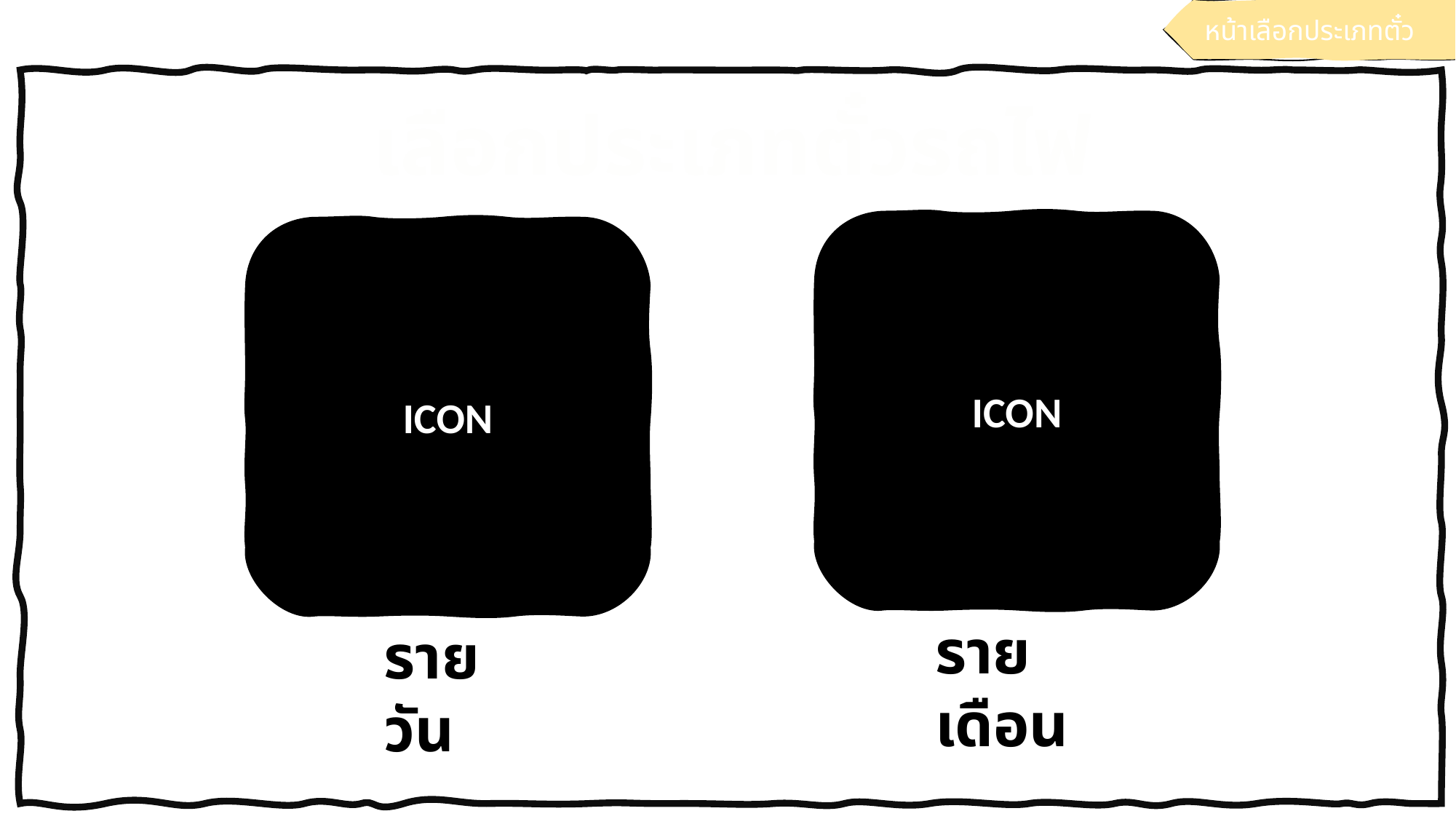

หน้าเลือกประเภทตั๋ว

เลือกประเภทตั๋วรถไฟ
ICON
ICON
รายเดือน
รายวัน